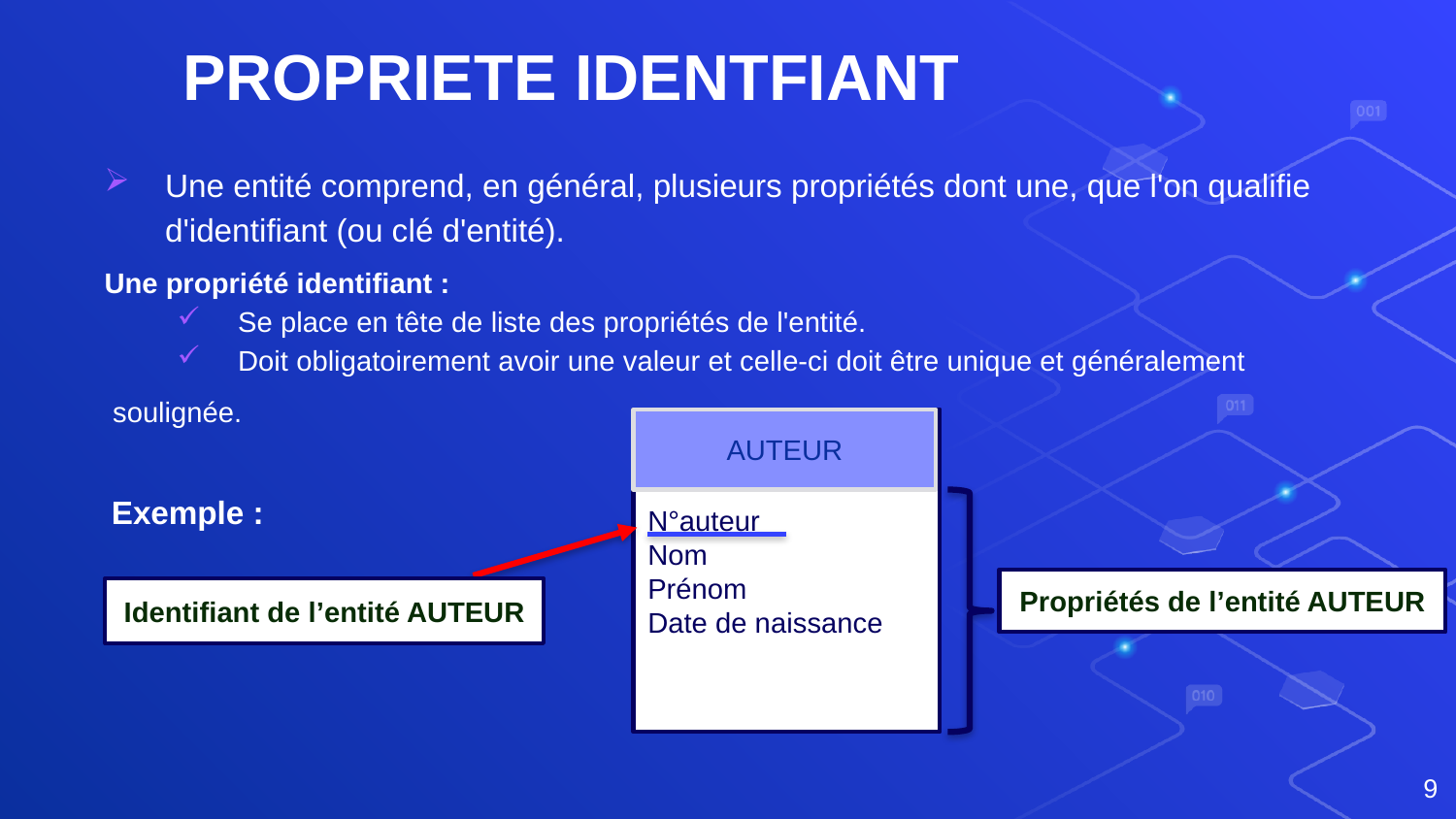

# PROPRIETE IDENTFIANT

Une entité comprend, en général, plusieurs propriétés dont une, que l'on qualifie d'identifiant (ou clé d'entité).
Une propriété identifiant :
Se place en tête de liste des propriétés de l'entité.
Doit obligatoirement avoir une valeur et celle-ci doit être unique et généralement
 soulignée.

 Exemple :

AUTEUR
N°auteur
Nom
Prénom
Date de naissance

Propriétés de l’entité AUTEUR
Identifiant de l’entité AUTEUR
9